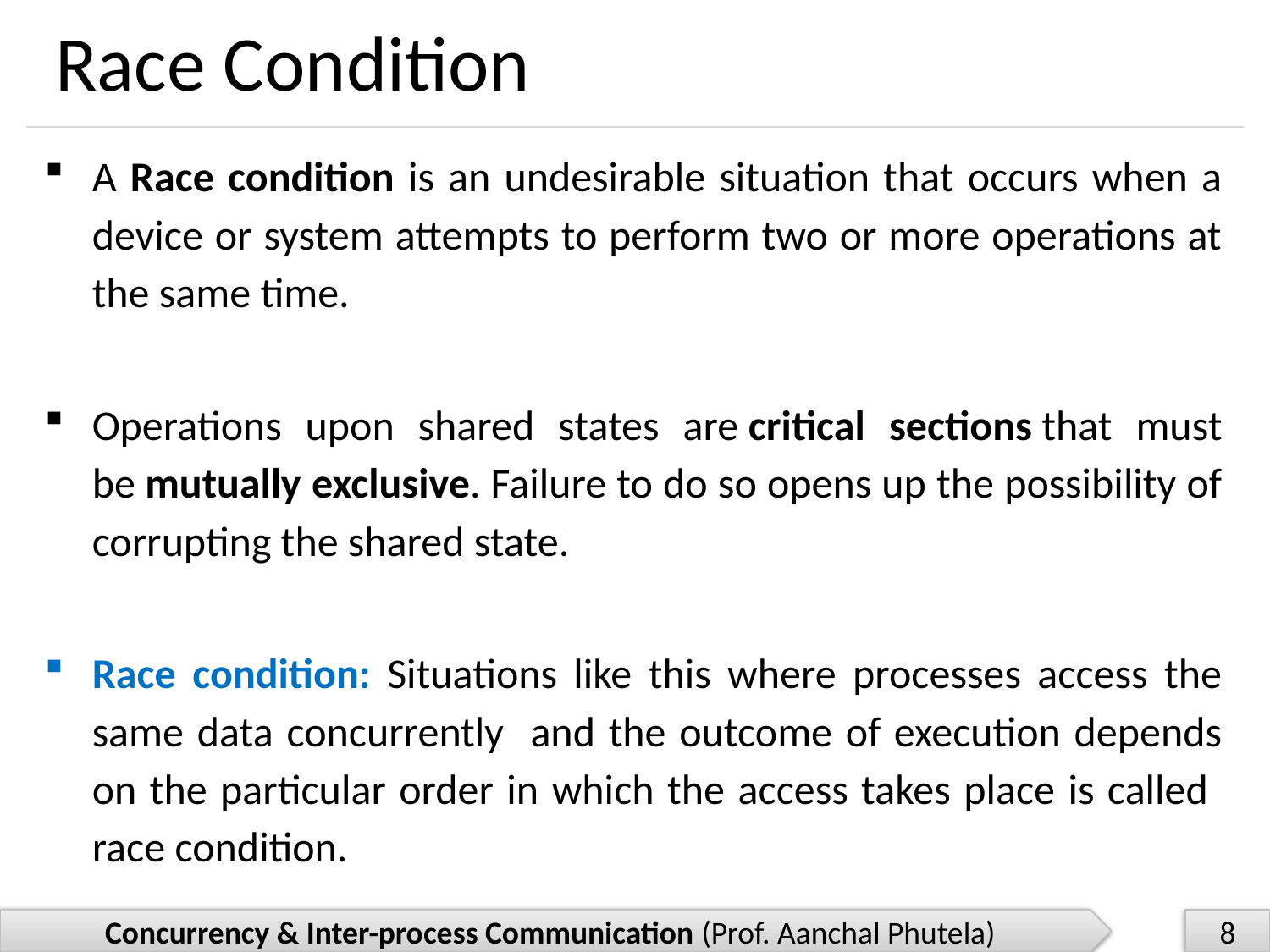

# Race Condition
A Race condition is an undesirable situation that occurs when a device or system attempts to perform two or more operations at the same time.

Operations upon shared states are critical sections that must be mutually exclusive. Failure to do so opens up the possibility of corrupting the shared state.

Race condition: Situations like this where processes access the same data concurrently  and the outcome of execution depends on the particular order in which the access takes place is called  race condition.